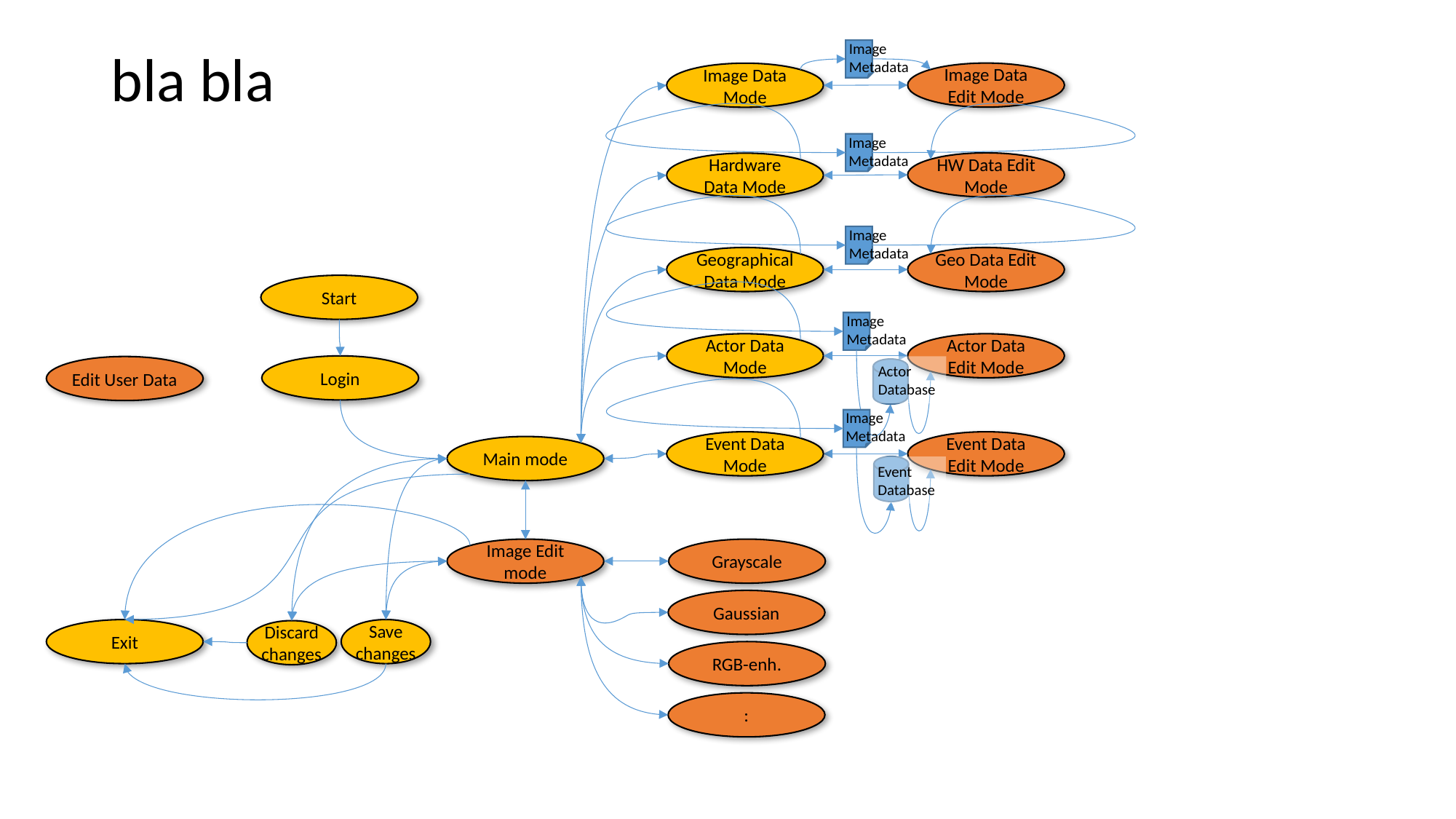

Image
Metadata

# bla bla
Image Data Edit Mode
Image Data Mode
Image
Metadata

HW Data Edit Mode
Hardware Data Mode
Image
Metadata

Geographical Data Mode
Geo Data Edit Mode
Start
Image
Metadata

Actor Data Mode
Actor Data Edit Mode
Login
Actor
Database

Edit User Data
Image
Metadata

Event Data Mode
Event Data Edit Mode
Main mode

Event
Database
Image Edit mode
Grayscale
Gaussian
Exit
Save changes
Discard changes
RGB-enh.
: